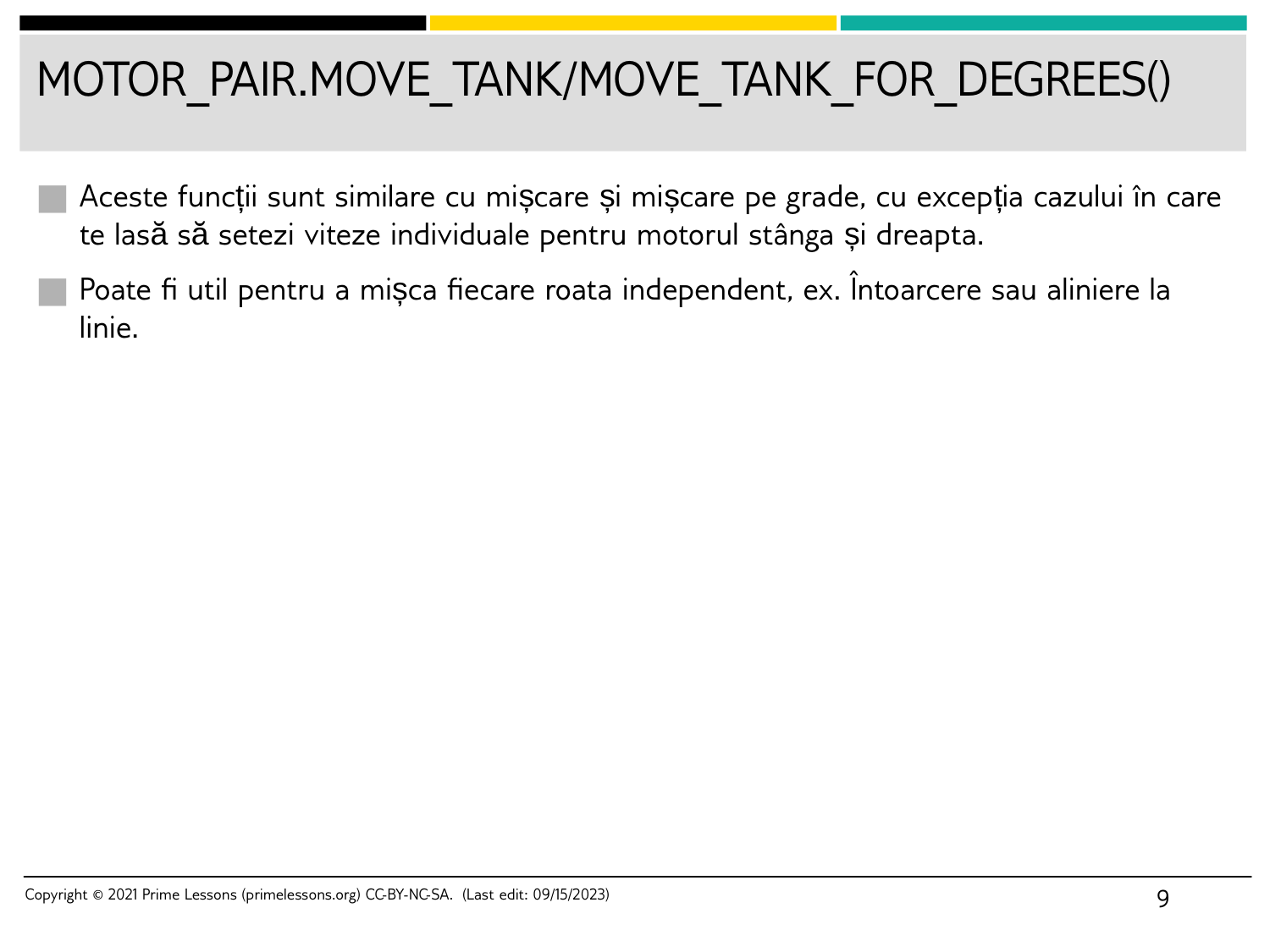

# MOTOR_PAIR.MOVE_TANK/MOVE_TANK_FOR_DEGREES()
Aceste funcții sunt similare cu mișcare și mișcare pe grade, cu excepția cazului în care te lasă să setezi viteze individuale pentru motorul stânga și dreapta.
Poate fi util pentru a mișca fiecare roata independent, ex. Întoarcere sau aliniere la linie.
9
Copyright © 2021 Prime Lessons (primelessons.org) CC-BY-NC-SA.  (Last edit: 09/15/2023)